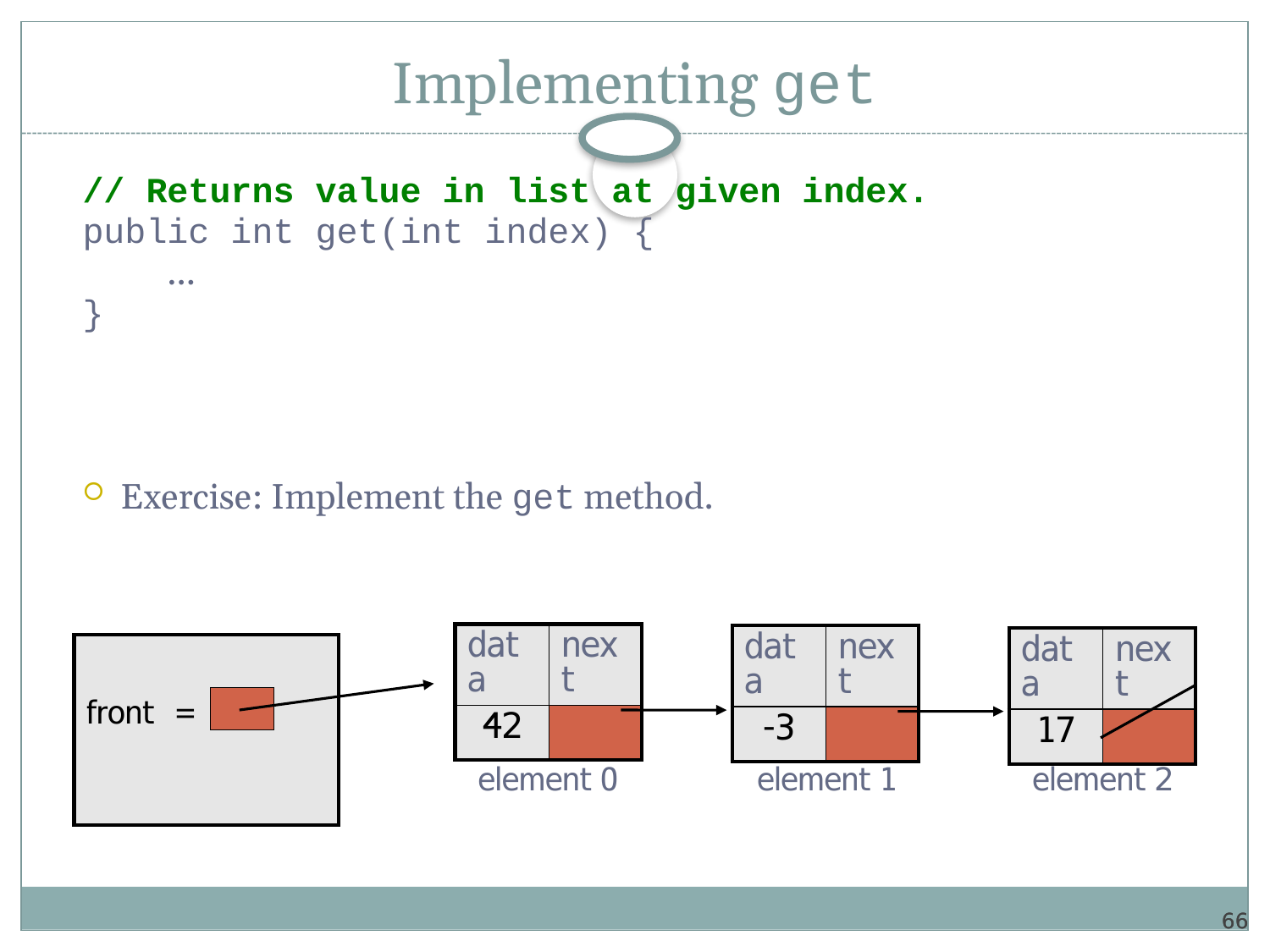

# Implementing get
// Returns value in list at given index.
public int get(int index) {
    ...
}

Exercise: Implement the get method.
| data | next |
| --- | --- |
| 42 |  |
| data | next |
| --- | --- |
| -3 |  |
| data | next |
| --- | --- |
| 17 |  |
front	=

element 0
element 1
element 2